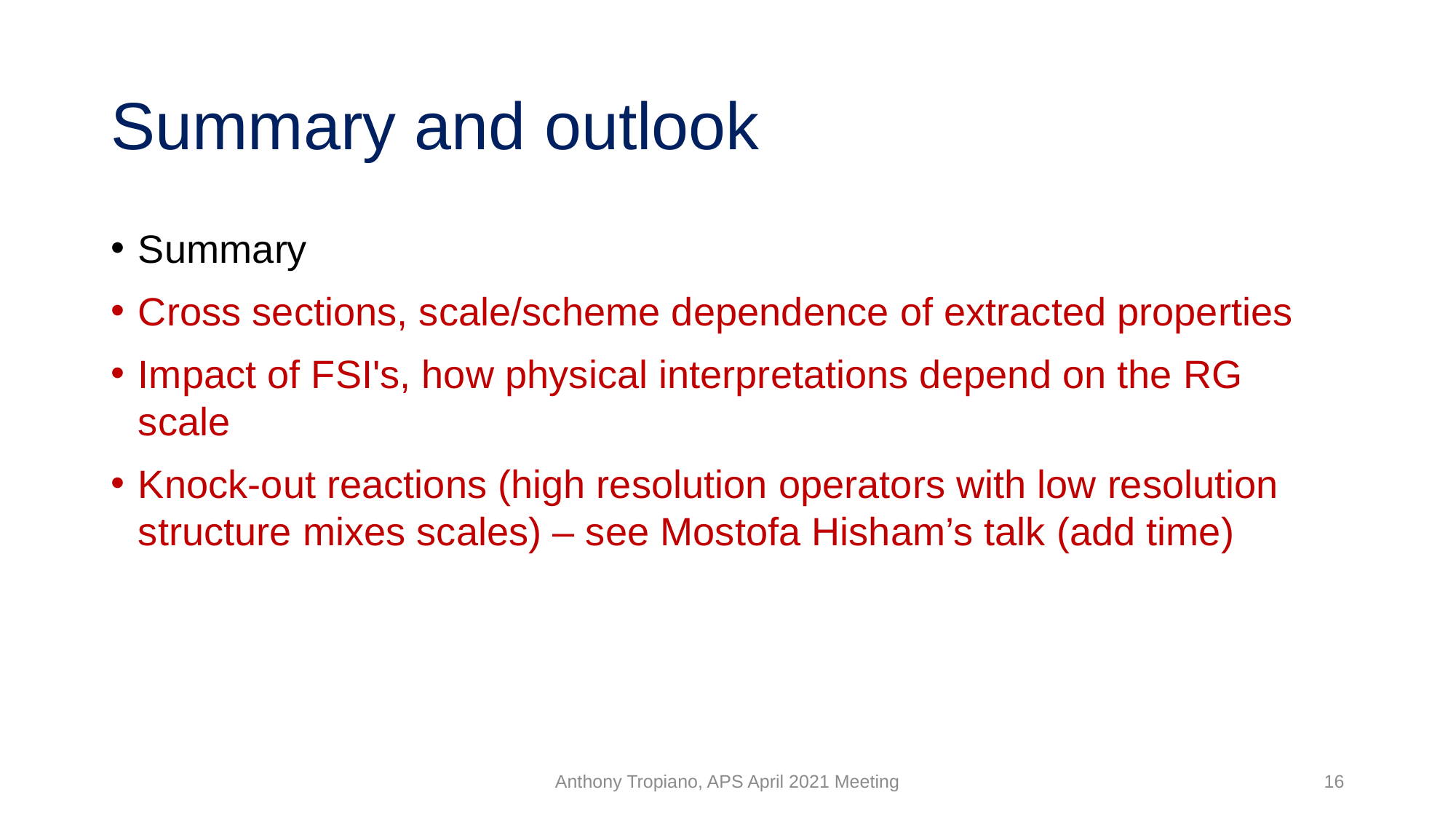

# Summary and outlook
Summary
Cross sections, scale/scheme dependence of extracted properties
Impact of FSI's, how physical interpretations depend on the RG scale
Knock-out reactions (high resolution operators with low resolution structure mixes scales) – see Mostofa Hisham’s talk (add time)
Anthony Tropiano, APS April 2021 Meeting
16